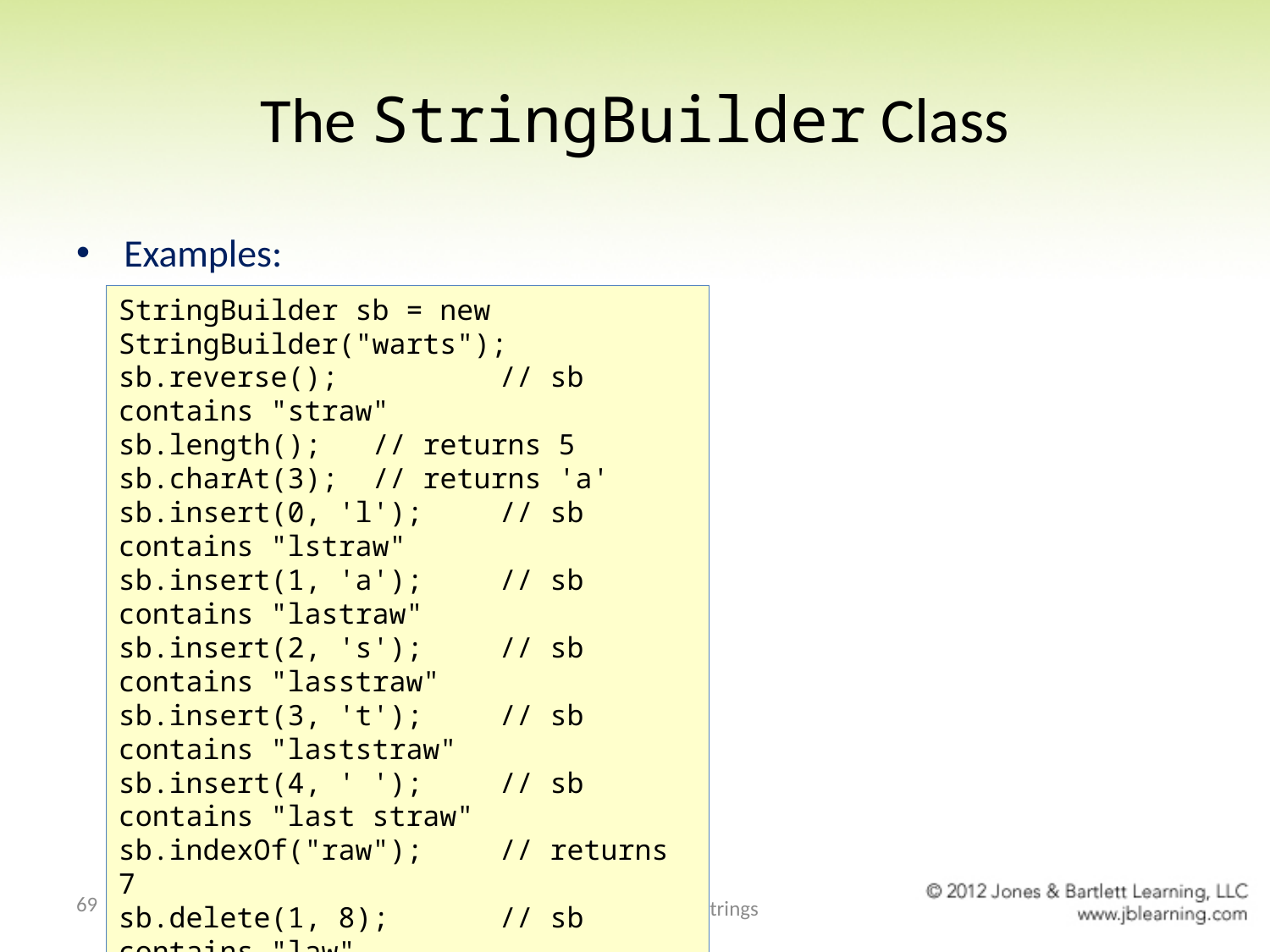

# The StringBuilder Class
Examples:

StringBuilder sb = new StringBuilder("warts");
sb.reverse();    	// sb contains "straw"
sb.length(); 	// returns 5
sb.charAt(3); 	// returns 'a'
sb.insert(0, 'l'); 	// sb contains "lstraw"
sb.insert(1, 'a');  	// sb contains "lastraw"
sb.insert(2, 's');  	// sb contains "lasstraw"
sb.insert(3, 't'); 	// sb contains "laststraw"
sb.insert(4, ' ');  	// sb contains "last straw"
sb.indexOf("raw"); 	// returns 7
sb.delete(1, 8); 	// sb contains "law"
69
Chapter 7  Arrays and Strings